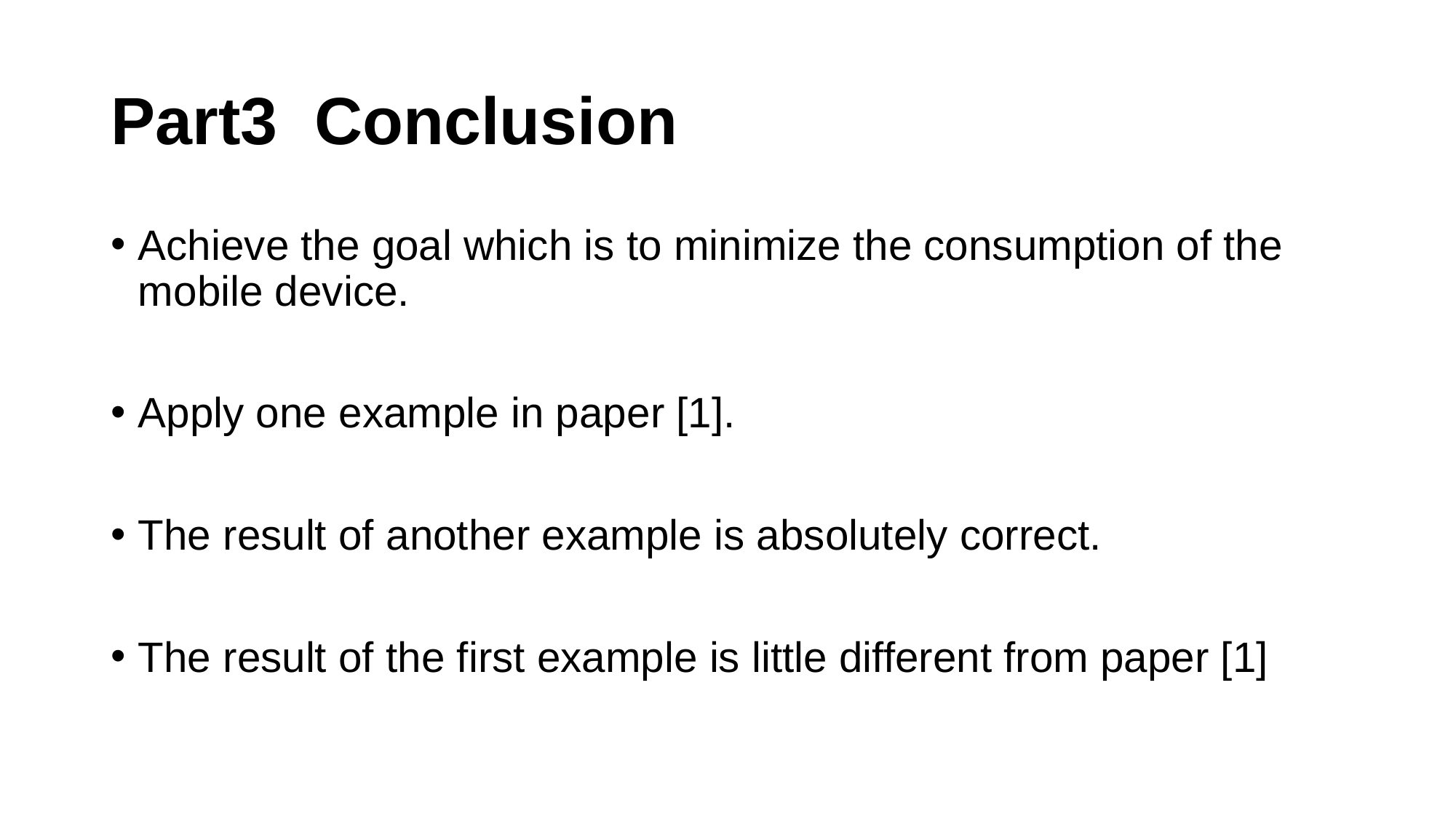

# Part3  Conclusion
Achieve the goal which is to minimize the consumption of the mobile device.

Apply one example in paper [1].

The result of another example is absolutely correct.

The result of the first example is little different from paper [1]